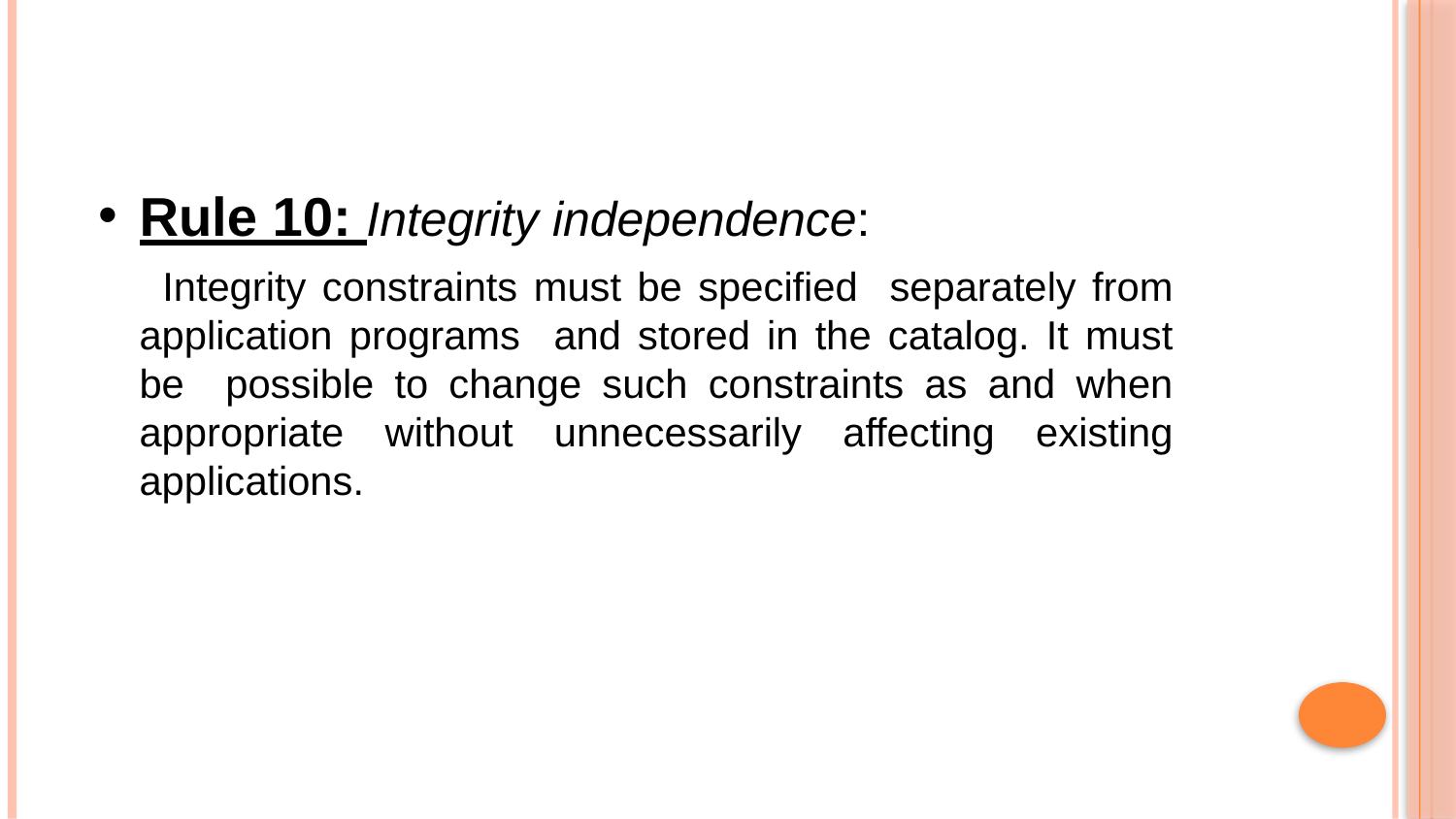

Rule 10: Integrity independence:
    Integrity constraints must be specified  separately from application programs  and stored in the catalog. It must be  possible to change such constraints as and when appropriate without unnecessarily affecting existing applications.